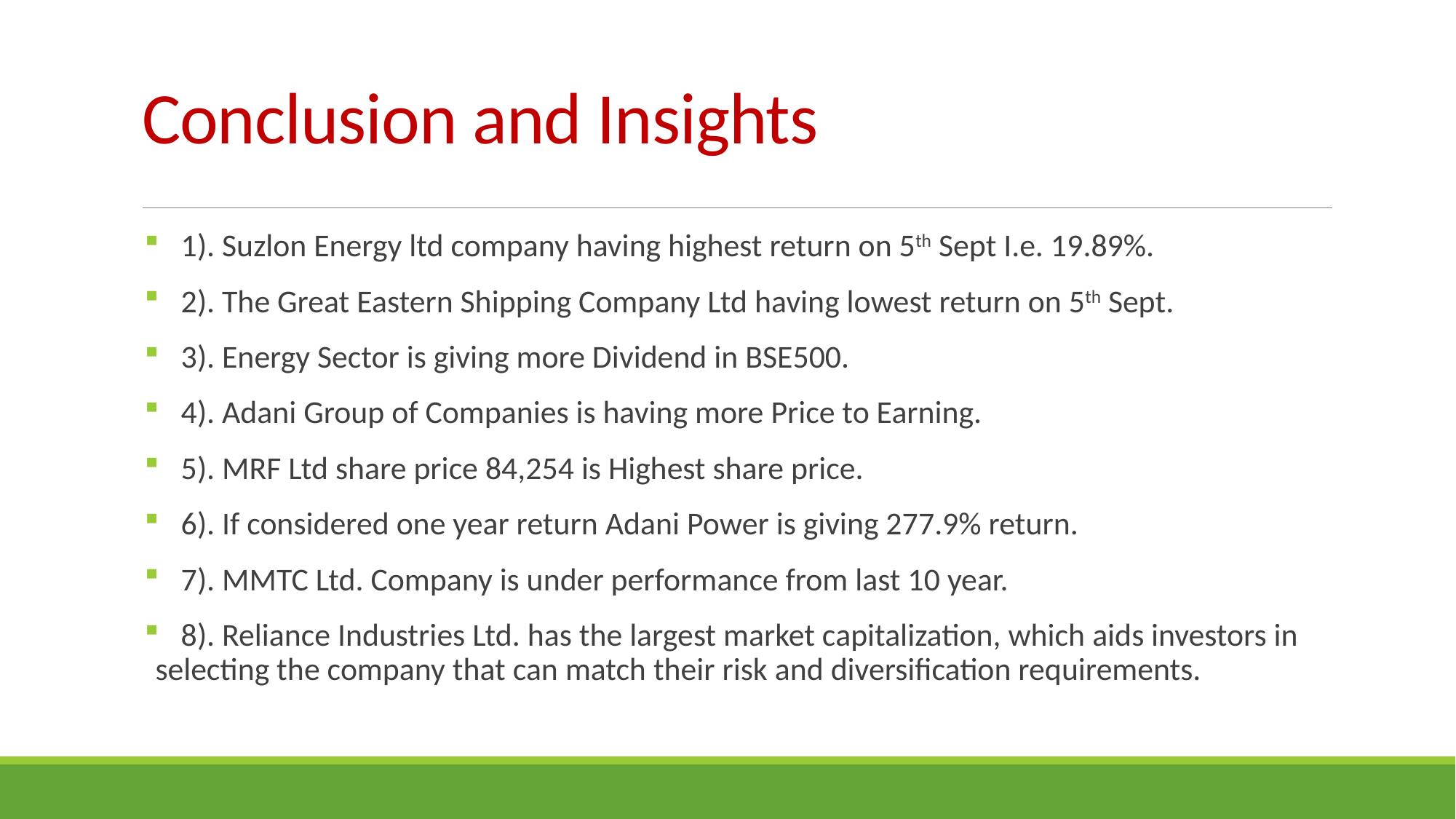

# Conclusion and Insights
   1). Suzlon Energy ltd company having highest return on 5th Sept I.e. 19.89%.
   2). The Great Eastern Shipping Company Ltd having lowest return on 5th Sept.
   3). Energy Sector is giving more Dividend in BSE500.
   4). Adani Group of Companies is having more Price to Earning.
   5). MRF Ltd share price 84,254 is Highest share price.
   6). If considered one year return Adani Power is giving 277.9% return.
   7). MMTC Ltd. Company is under performance from last 10 year.
   8). Reliance Industries Ltd. has the largest market capitalization, which aids investors in   selecting the company that can match their risk and diversification requirements.